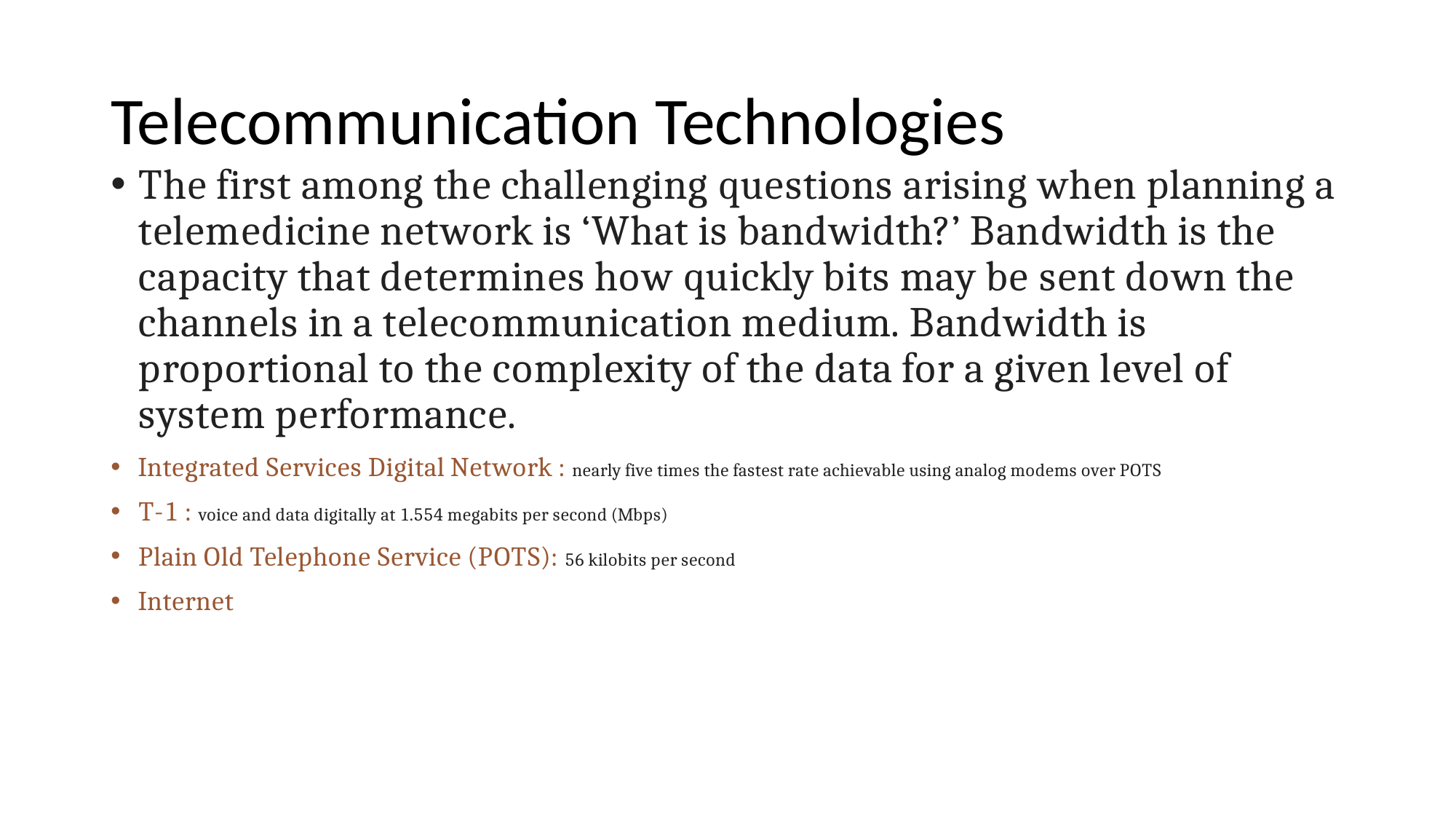

# Telecommunication Technologies
The first among the challenging questions arising when planning a telemedicine network is ‘What is bandwidth?’ Bandwidth is the capacity that determines how quickly bits may be sent down the channels in a telecommunication medium. Bandwidth is proportional to the complexity of the data for a given level of system performance.
Integrated Services Digital Network : nearly five times the fastest rate achievable using analog modems over POTS
T-1 : voice and data digitally at 1.554 megabits per second (Mbps)
Plain Old Telephone Service (POTS): 56 kilobits per second
Internet